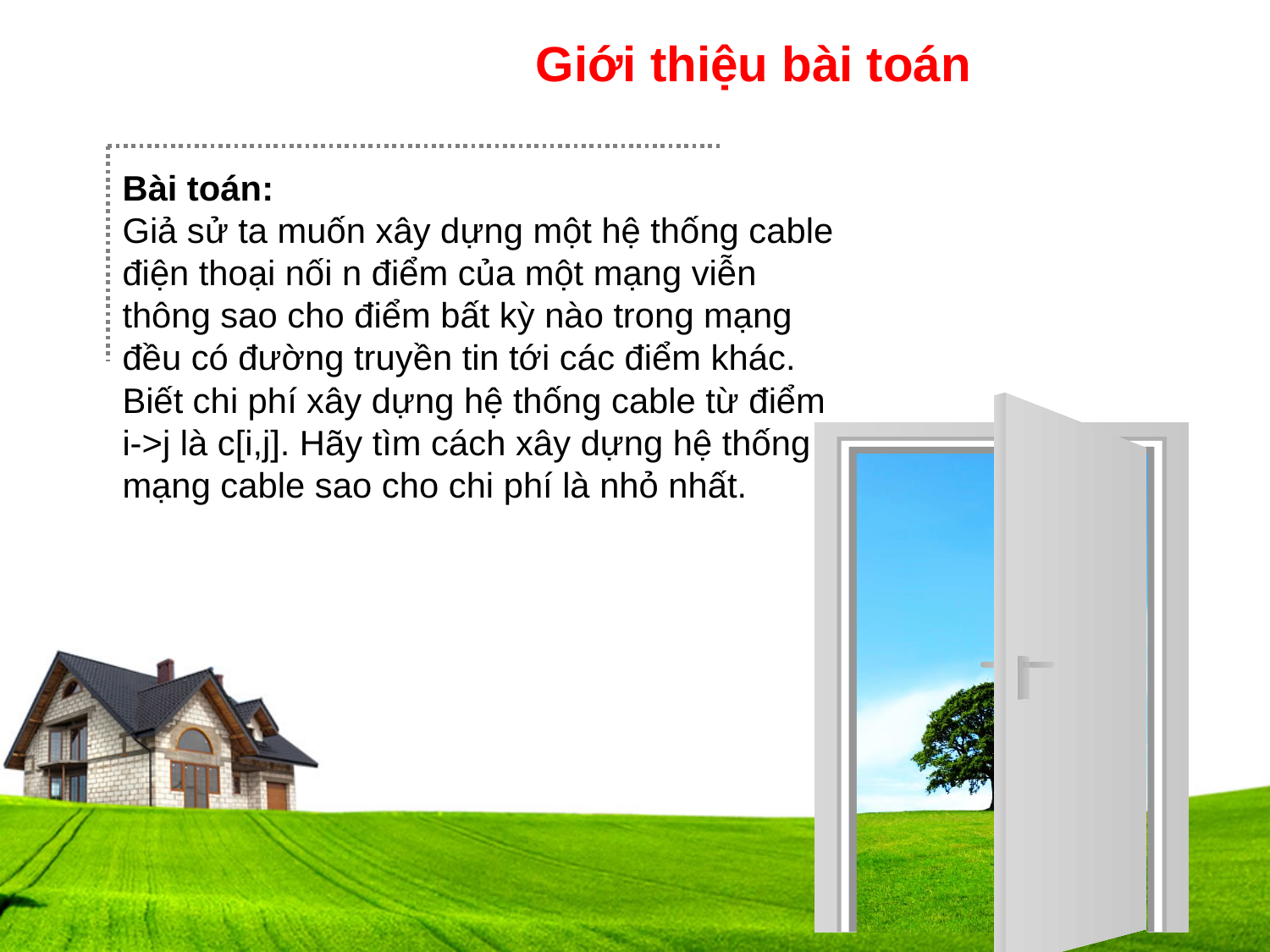

Giới thiệu bài toán

Bài toán:
Giả sử ta muốn xây dựng một hệ thống cable điện thoại nối n điểm của một mạng viễn thông sao cho điểm bất kỳ nào trong mạng đều có đường truyền tin tới các điểm khác. Biết chi phí xây dựng hệ thống cable từ điểm i->j là c[i,j]. Hãy tìm cách xây dựng hệ thống mạng cable sao cho chi phí là nhỏ nhất.